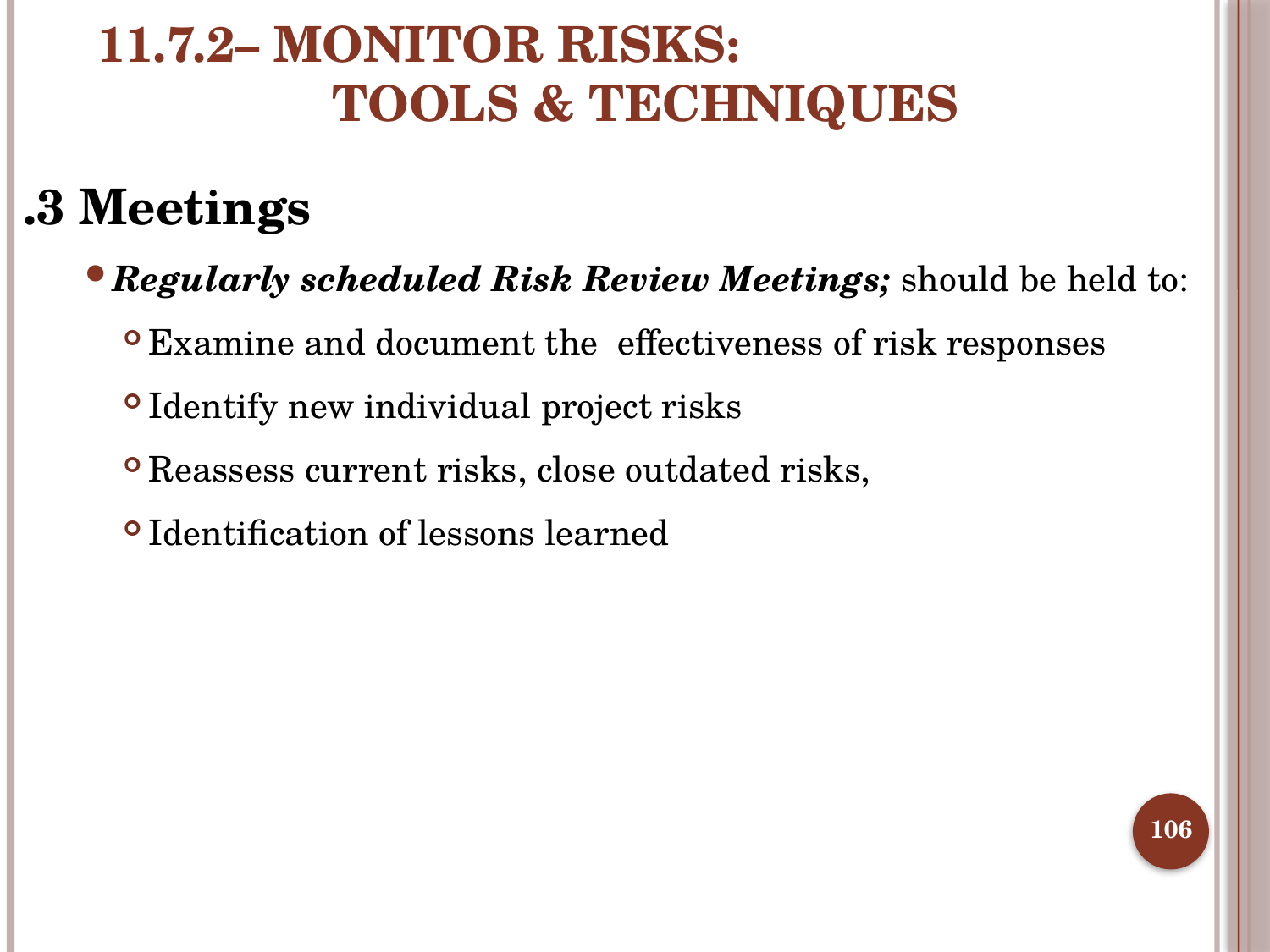

# 11.7.2– MONITOR RISKS:                                 TOOLS & TECHNIQUES
.3 Meetings
Regularly scheduled Risk Review Meetings; should be held to:
Examine and document the  effectiveness of risk responses
Identify new individual project risks
Reassess current risks, close outdated risks,
Identification of lessons learned
106